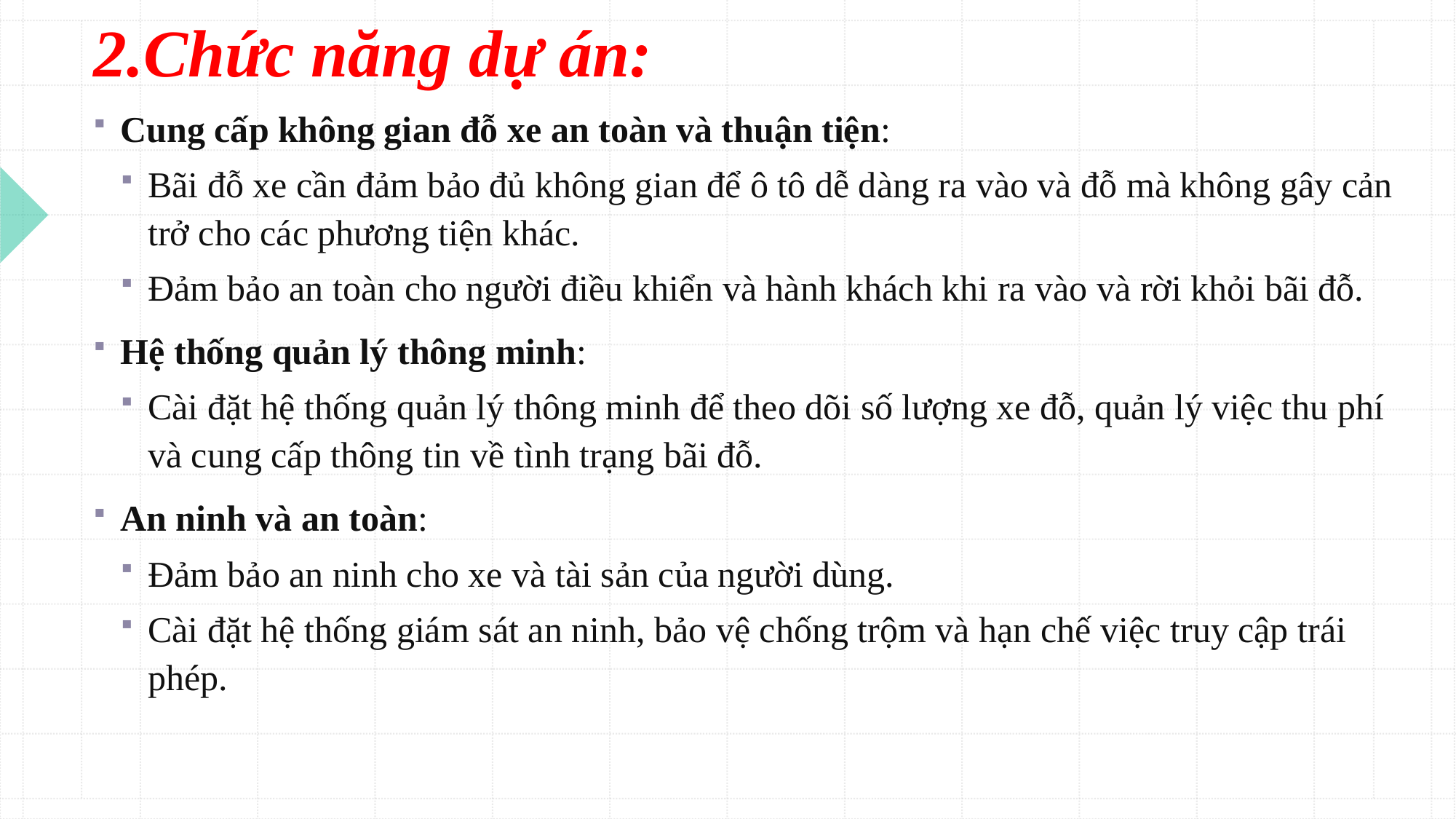

# 2.Chức năng dự án:
Cung cấp không gian đỗ xe an toàn và thuận tiện:
Bãi đỗ xe cần đảm bảo đủ không gian để ô tô dễ dàng ra vào và đỗ mà không gây cản trở cho các phương tiện khác.
Đảm bảo an toàn cho người điều khiển và hành khách khi ra vào và rời khỏi bãi đỗ.
Hệ thống quản lý thông minh:
Cài đặt hệ thống quản lý thông minh để theo dõi số lượng xe đỗ, quản lý việc thu phí và cung cấp thông tin về tình trạng bãi đỗ.
An ninh và an toàn:
Đảm bảo an ninh cho xe và tài sản của người dùng.
Cài đặt hệ thống giám sát an ninh, bảo vệ chống trộm và hạn chế việc truy cập trái phép.